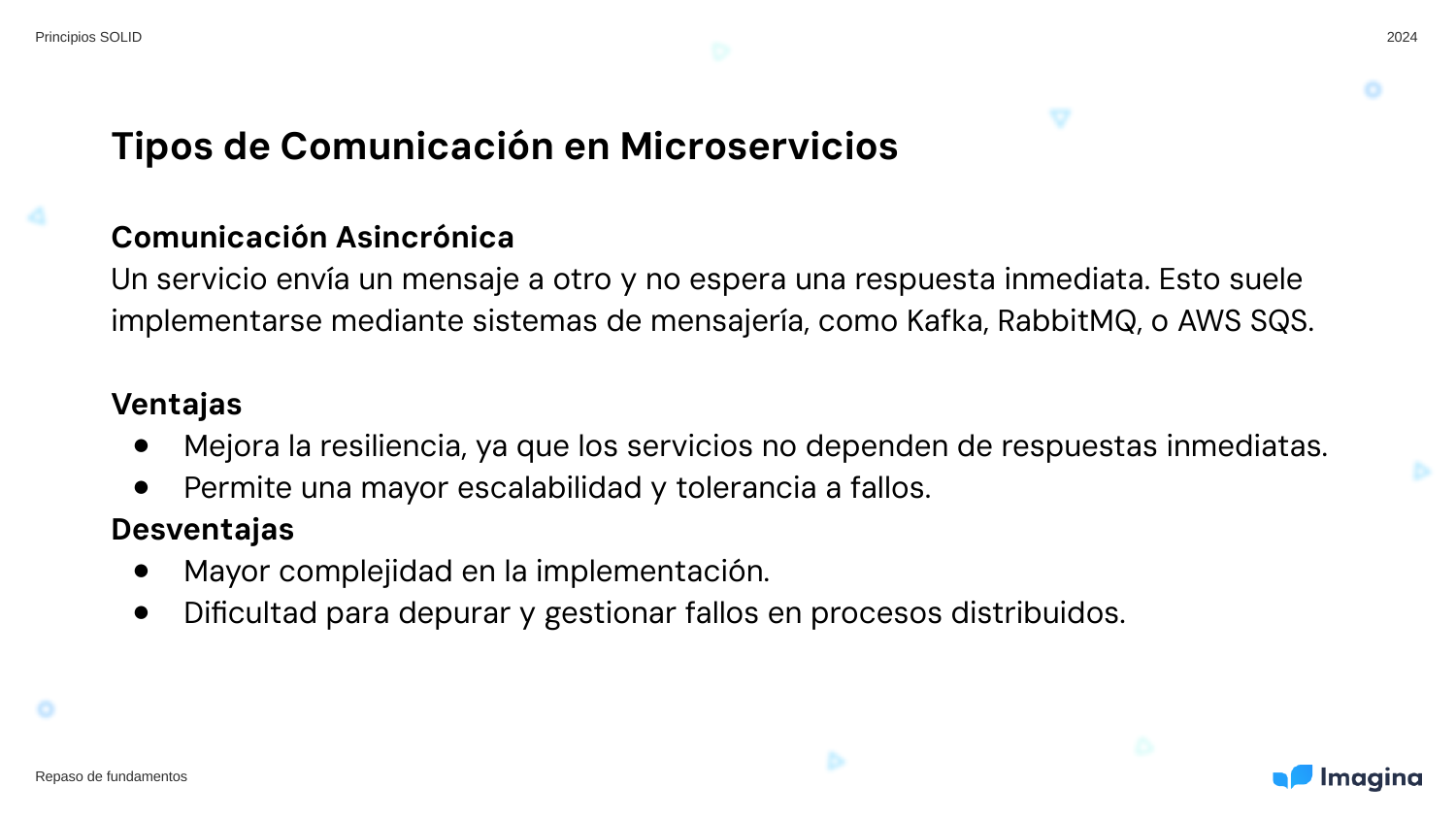

Principios SOLID
2024
Tipos de Comunicación en Microservicios
Comunicación Asincrónica
Un servicio envía un mensaje a otro y no espera una respuesta inmediata. Esto suele implementarse mediante sistemas de mensajería, como Kafka, RabbitMQ, o AWS SQS.

Ventajas
Mejora la resiliencia, ya que los servicios no dependen de respuestas inmediatas.
Permite una mayor escalabilidad y tolerancia a fallos.
Desventajas
Mayor complejidad en la implementación.
Dificultad para depurar y gestionar fallos en procesos distribuidos.

Repaso de fundamentos